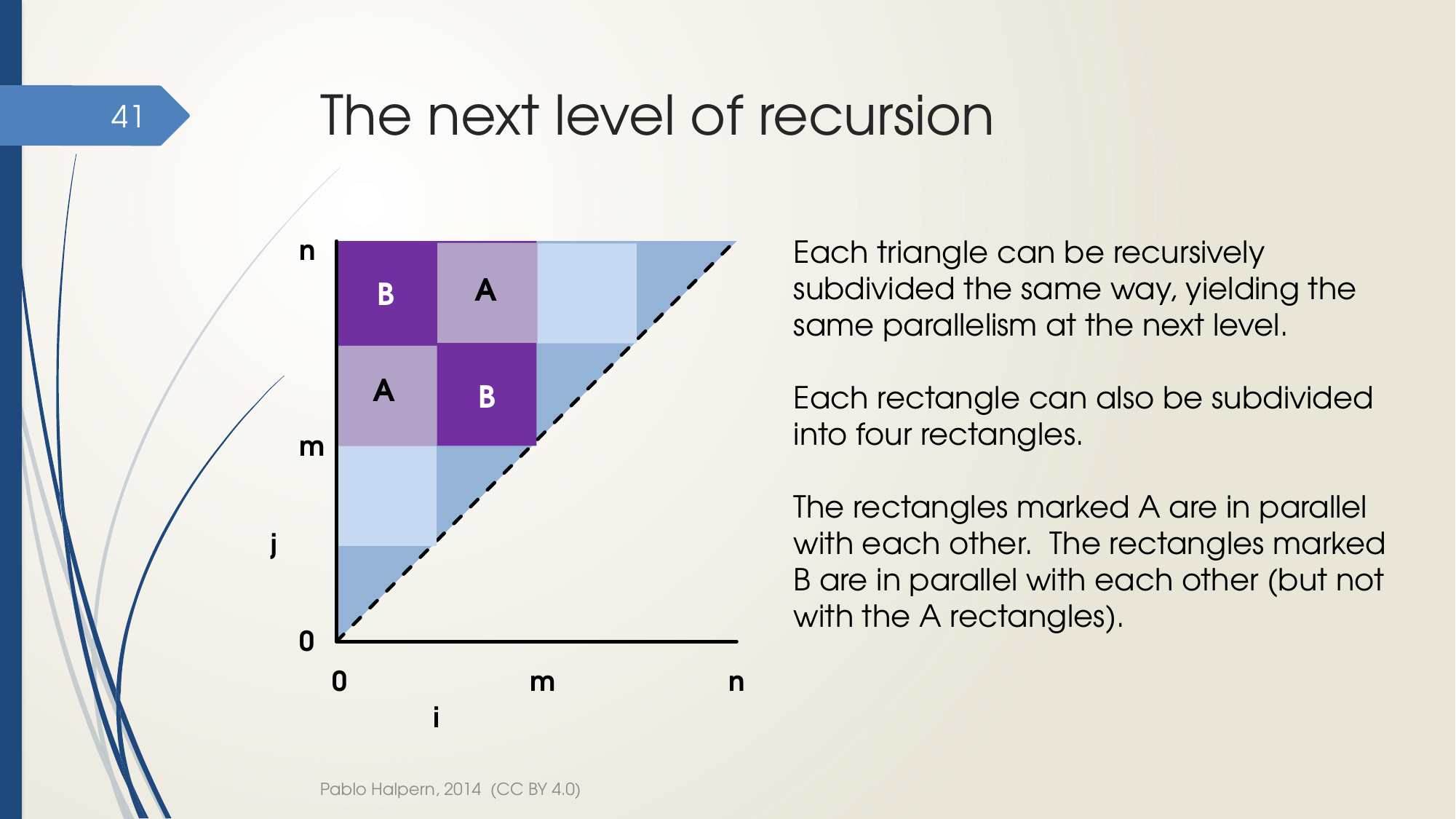

# The next level of recursion
41
n

A
B

A
B
m

j
0
0
m
n
i
Each triangle can be recursively subdivided the same way, yielding the same parallelism at the next level.

Each rectangle can also be subdivided into four rectangles.

The rectangles marked A are in parallel with each other.  The rectangles marked B are in parallel with each other (but not with the A rectangles).
Pablo Halpern, 2014  (CC BY 4.0)